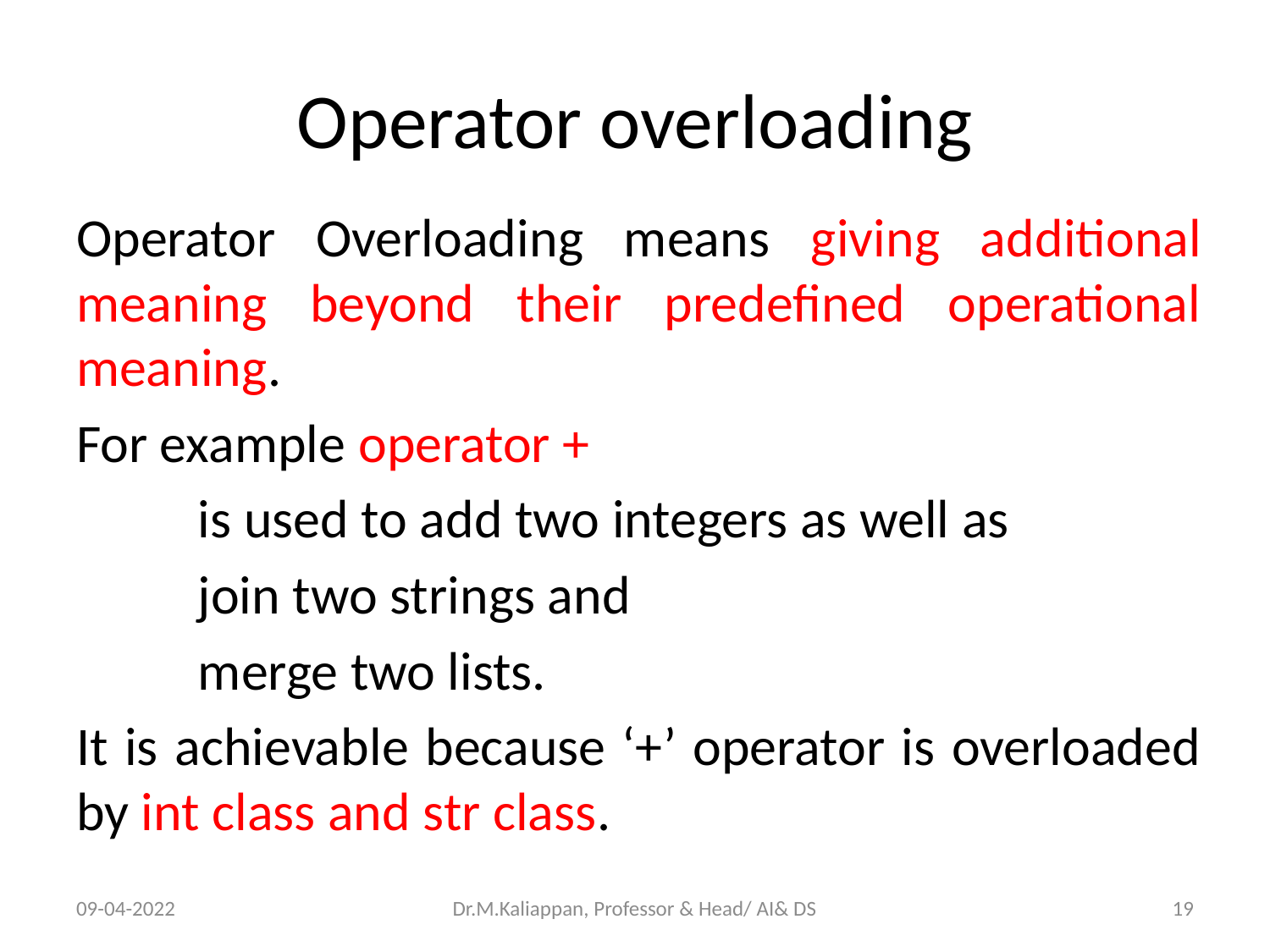

# Operator overloading
Operator Overloading means giving additional meaning beyond their predefined operational meaning.
For example operator +
	is used to add two integers as well as
	join two strings and
	merge two lists.
It is achievable because ‘+’ operator is overloaded by int class and str class.
09-04-2022
Dr.M.Kaliappan, Professor & Head/ AI& DS
19